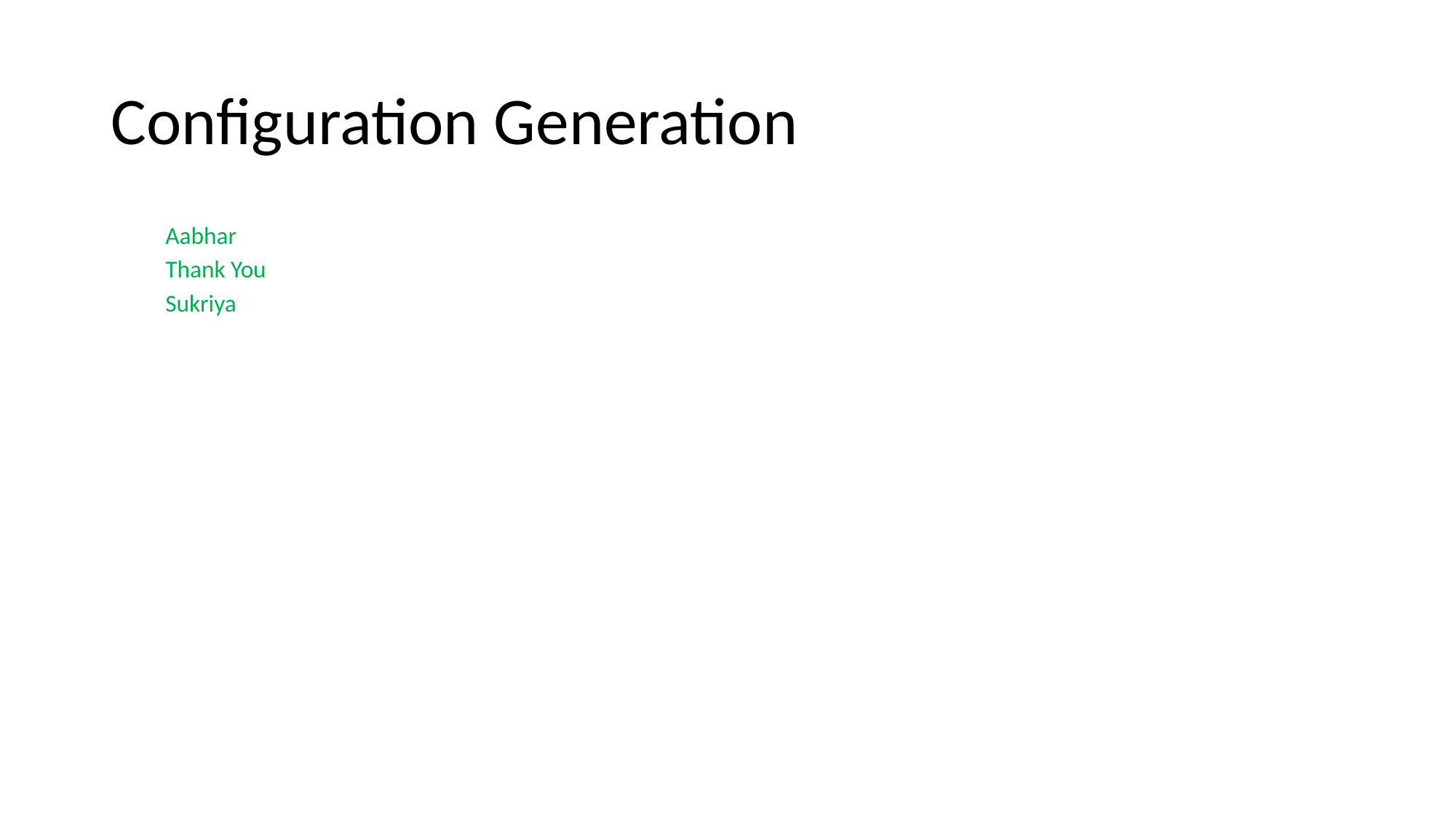

# Configuration Generation
Aabhar
Thank You
Sukriya